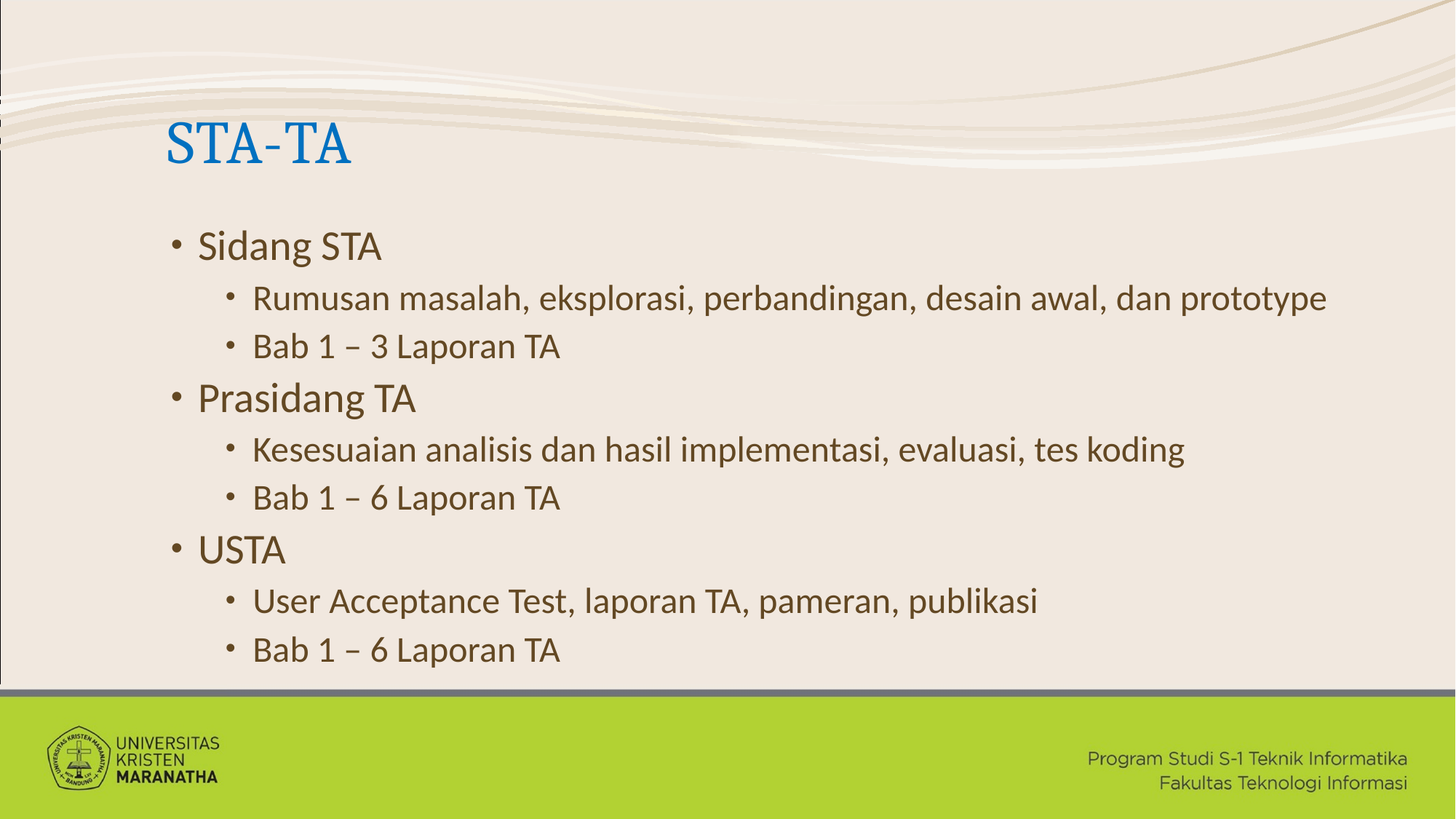

# STA-TA
Sidang STA
Rumusan masalah, eksplorasi, perbandingan, desain awal, dan prototype
Bab 1 – 3 Laporan TA
Prasidang TA
Kesesuaian analisis dan hasil implementasi, evaluasi, tes koding
Bab 1 – 6 Laporan TA
USTA
User Acceptance Test, laporan TA, pameran, publikasi
Bab 1 – 6 Laporan TA